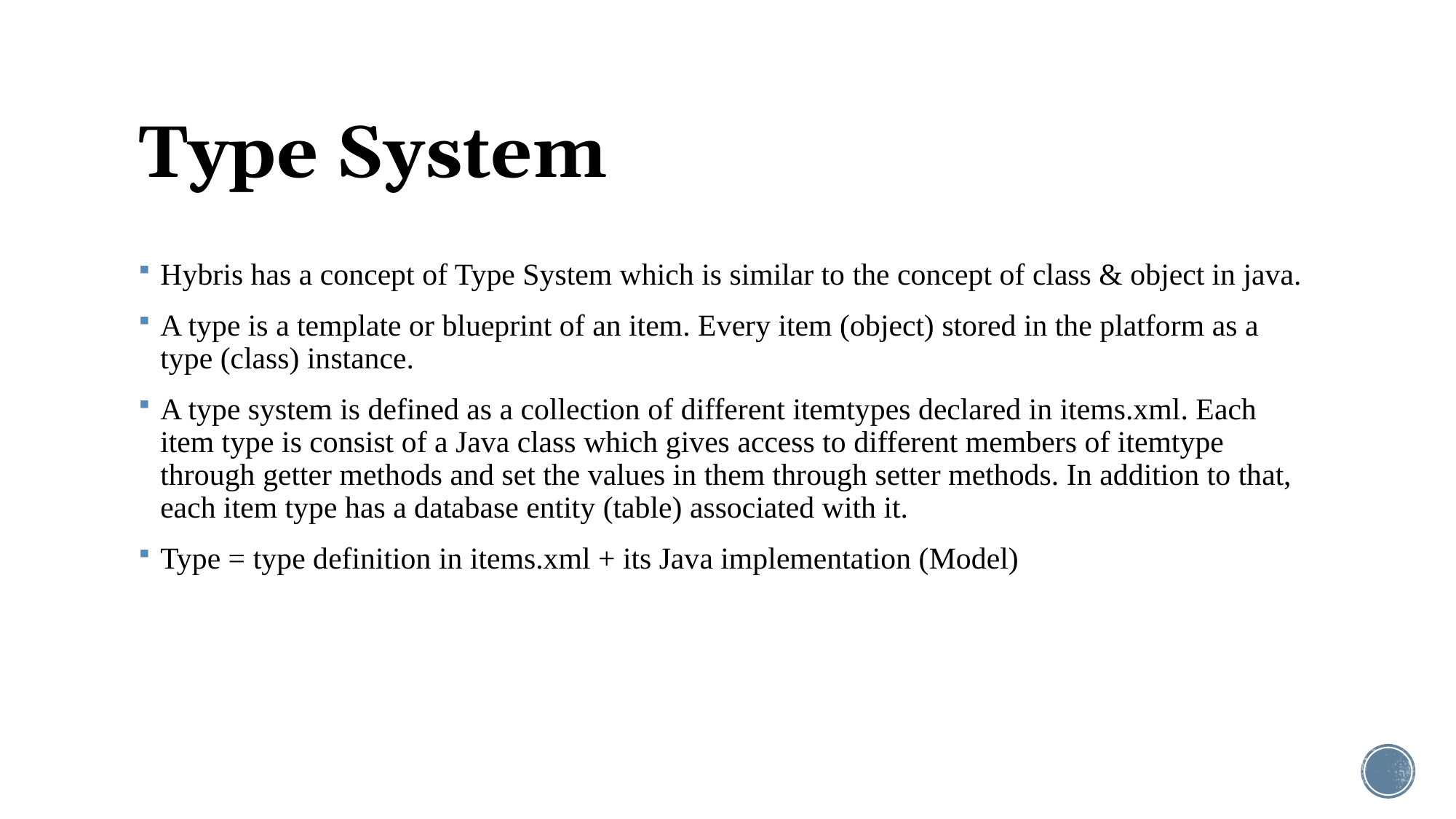

# Type System
Hybris has a concept of Type System which is similar to the concept of class & object in java.
A type is a template or blueprint of an item. Every item (object) stored in the platform as a type (class) instance.
A type system is defined as a collection of different itemtypes declared in items.xml. Each item type is consist of a Java class which gives access to different members of itemtype through getter methods and set the values in them through setter methods. In addition to that, each item type has a database entity (table) associated with it.
Type = type definition in items.xml + its Java implementation (Model)